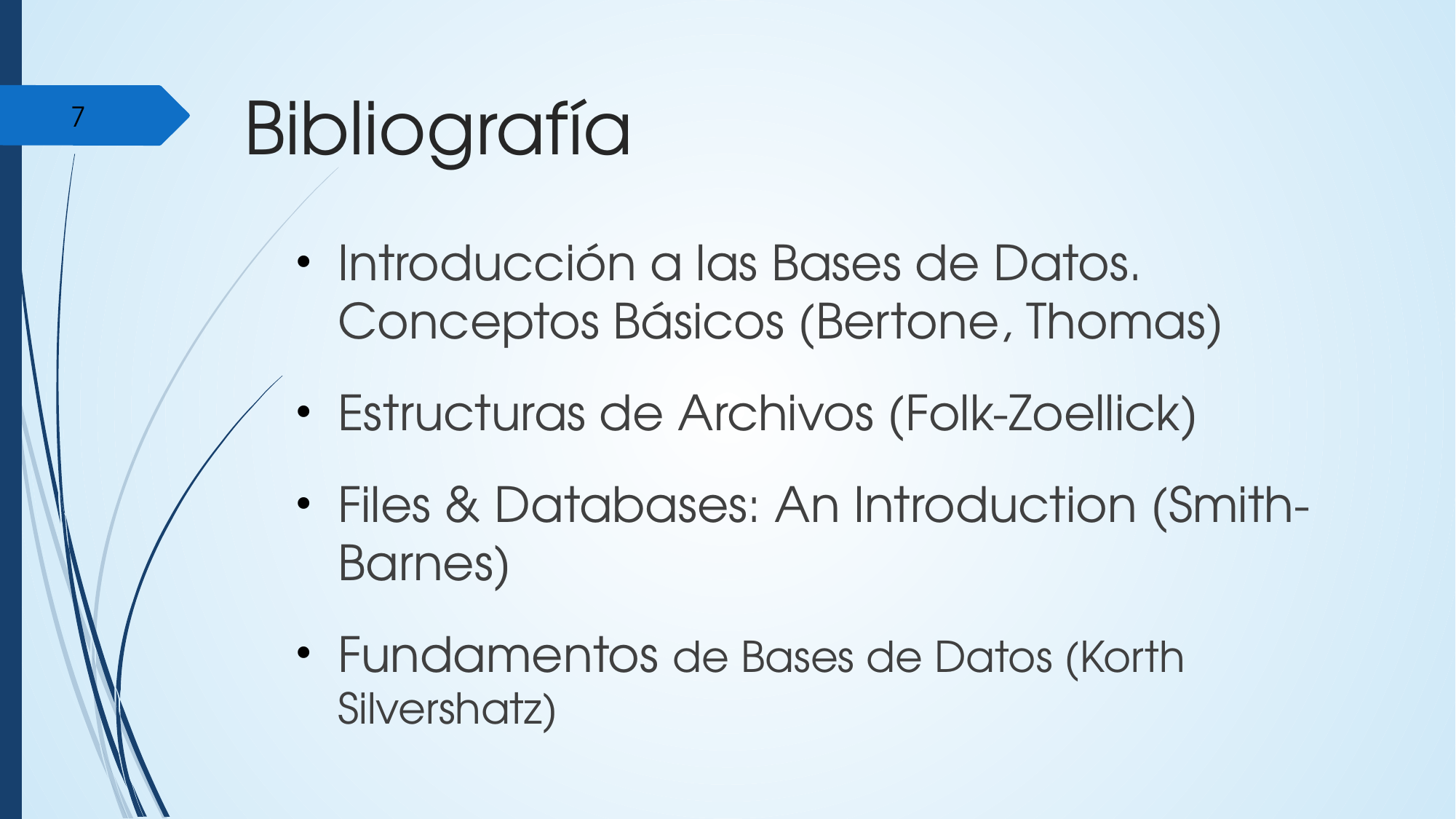

Bibliografía
7

Introducción a las Bases de Datos. Conceptos Básicos (Bertone, Thomas)
Estructuras de Archivos (Folk-Zoellick)
Files & Databases: An Introduction (Smith-Barnes)
Fundamentos de Bases de Datos (Korth Silvershatz)